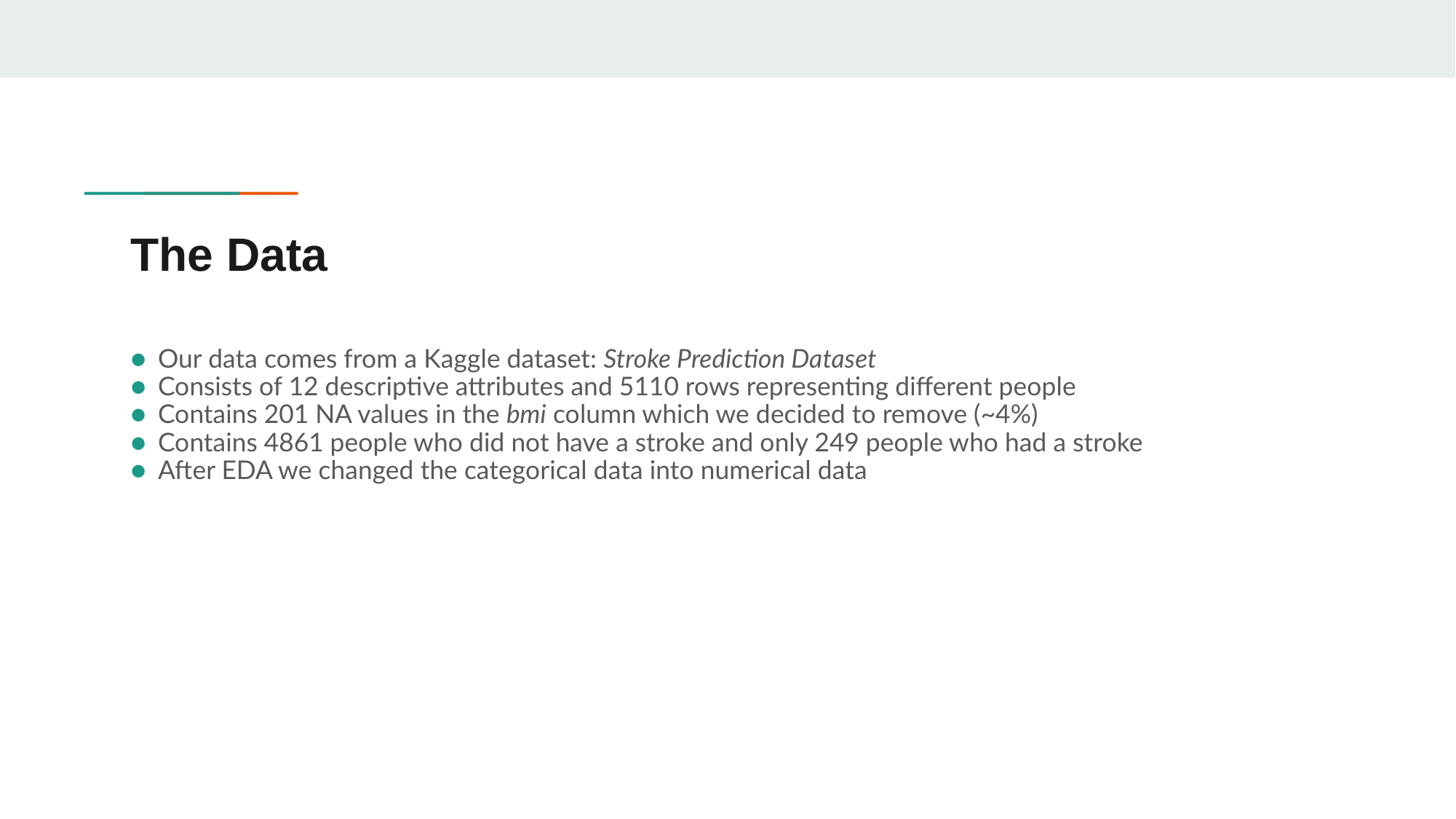

# The Data
Our data comes from a Kaggle dataset: Stroke Prediction Dataset
Consists of 12 descriptive attributes and 5110 rows representing different people
Contains 201 NA values in the bmi column which we decided to remove (~4%)
Contains 4861 people who did not have a stroke and only 249 people who had a stroke
After EDA we changed the categorical data into numerical data